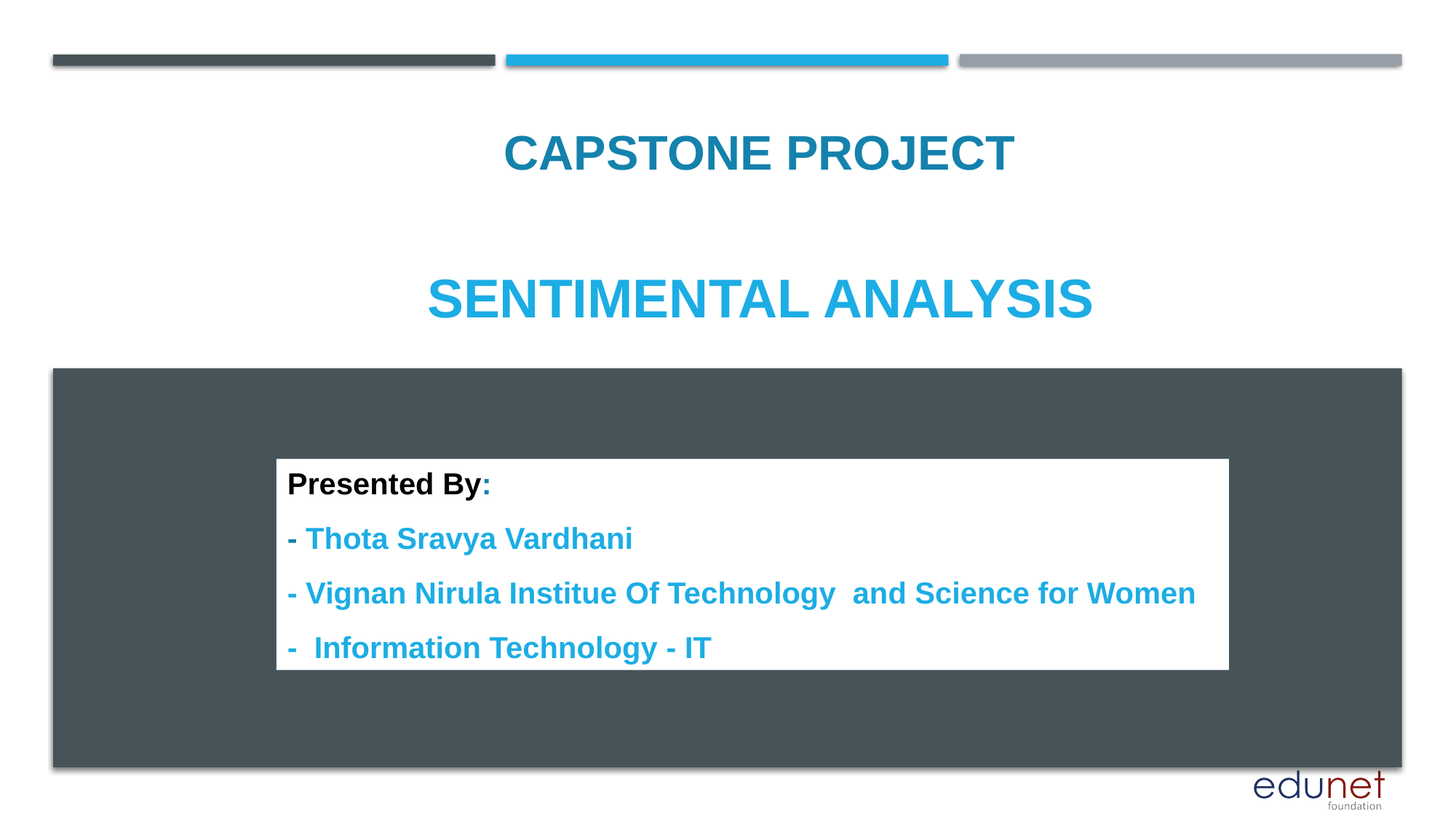

CAPSTONE PROJECT
# Sentimental Analysis
Presented By:
- Thota Sravya Vardhani
- Vignan Nirula Institue Of Technology  and Science for Women
-  Information Technology - IT